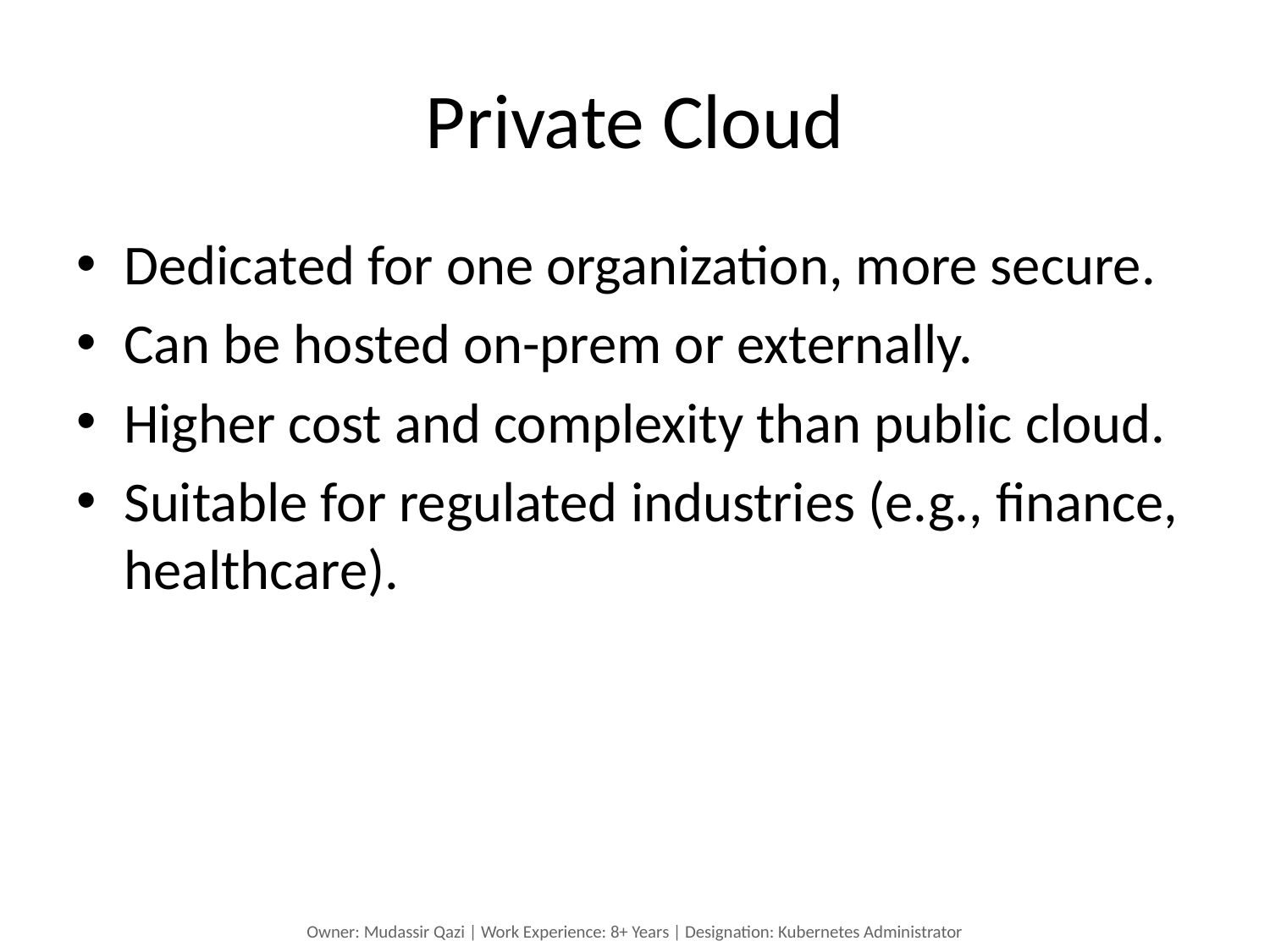

# Private Cloud
Dedicated for one organization, more secure.
Can be hosted on-prem or externally.
Higher cost and complexity than public cloud.
Suitable for regulated industries (e.g., finance, healthcare).

Owner: Mudassir Qazi | Work Experience: 8+ Years | Designation: Kubernetes Administrator